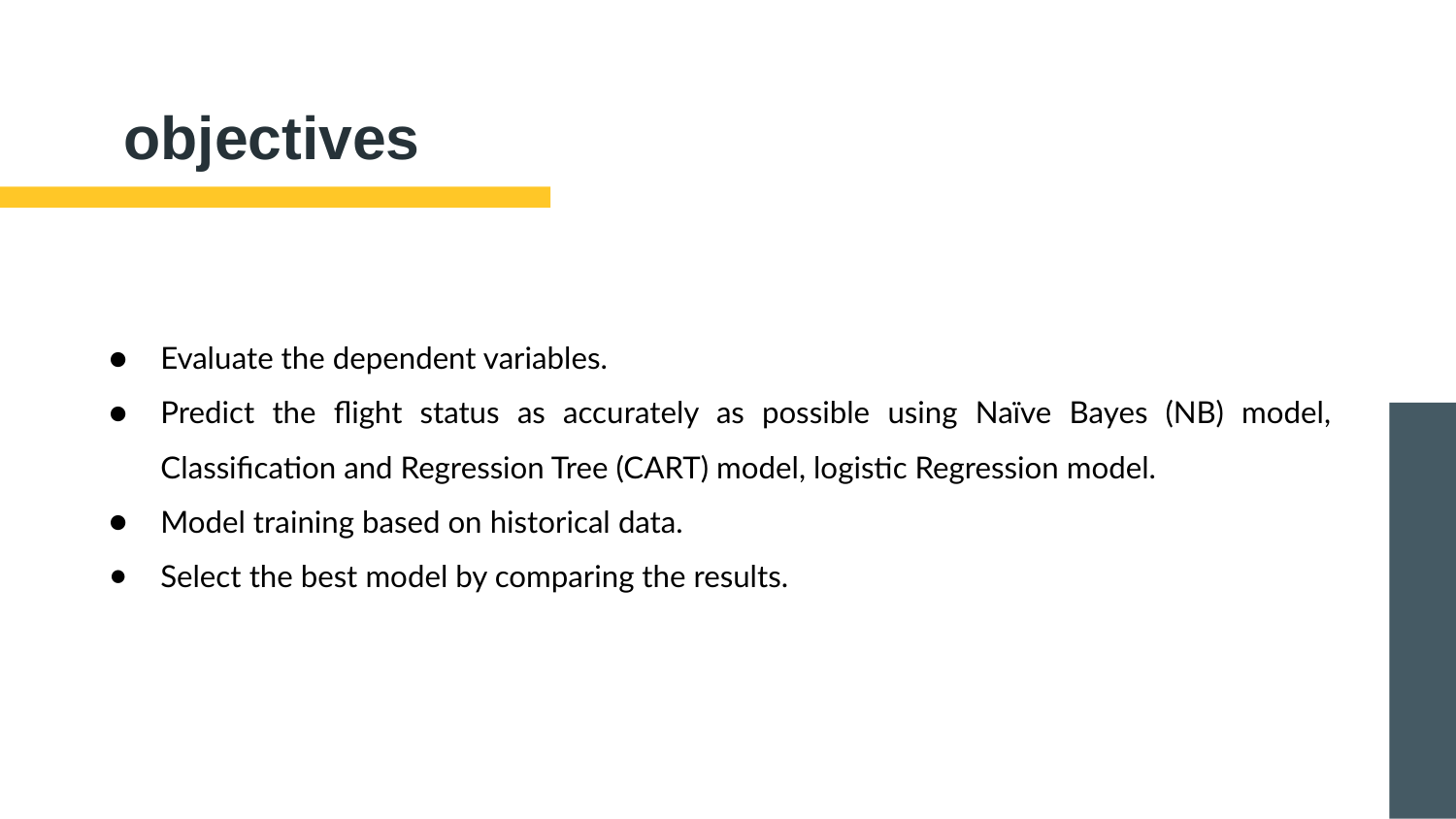

# objectives

Evaluate the dependent variables.
Predict the flight status as accurately as possible using Naïve Bayes (NB) model, Classification and Regression Tree (CART) model, logistic Regression model.
Model training based on historical data.
Select the best model by comparing the results.